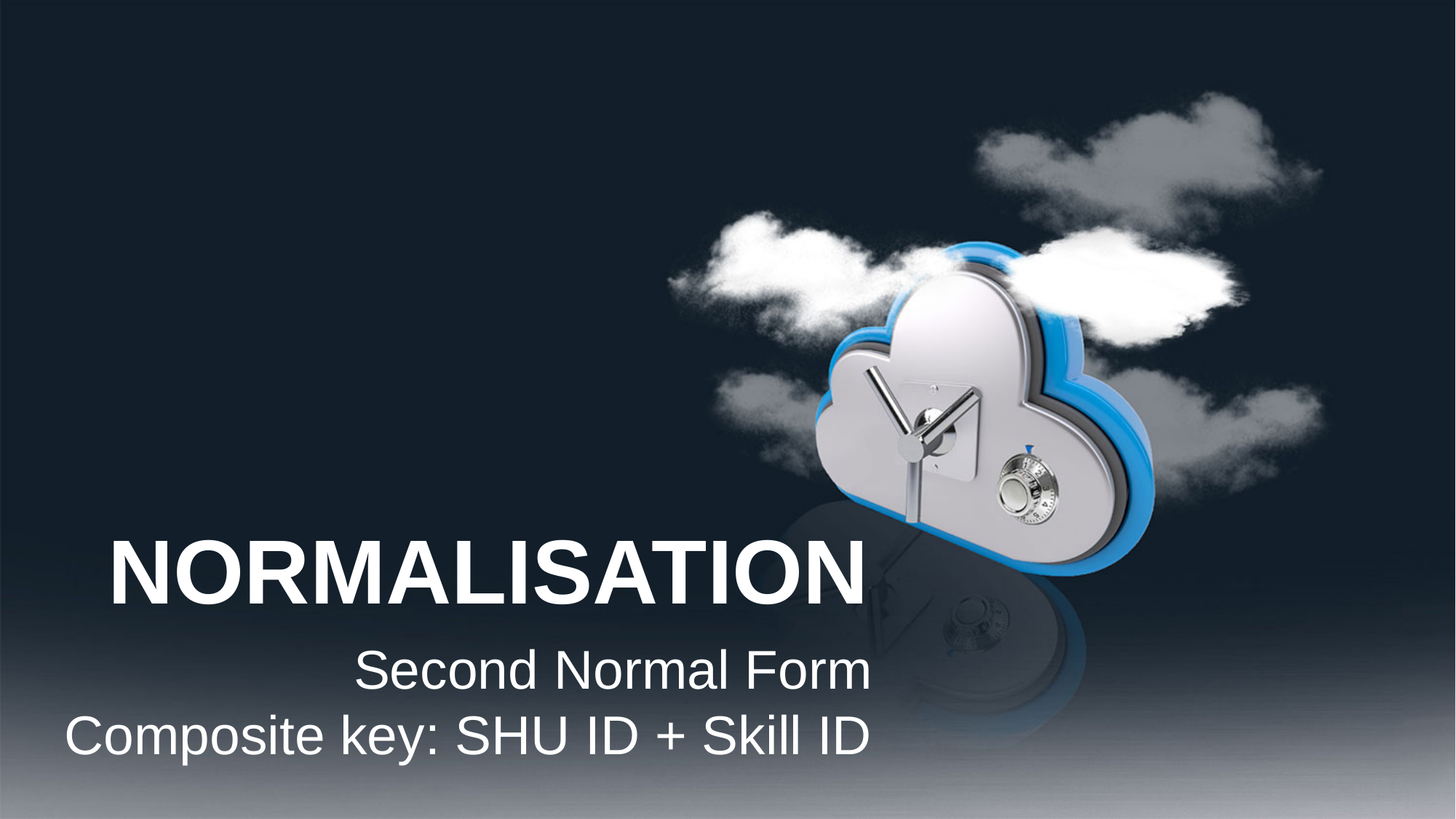

NORMALISATION
Second Normal Form
Composite key: SHU ID + Skill ID